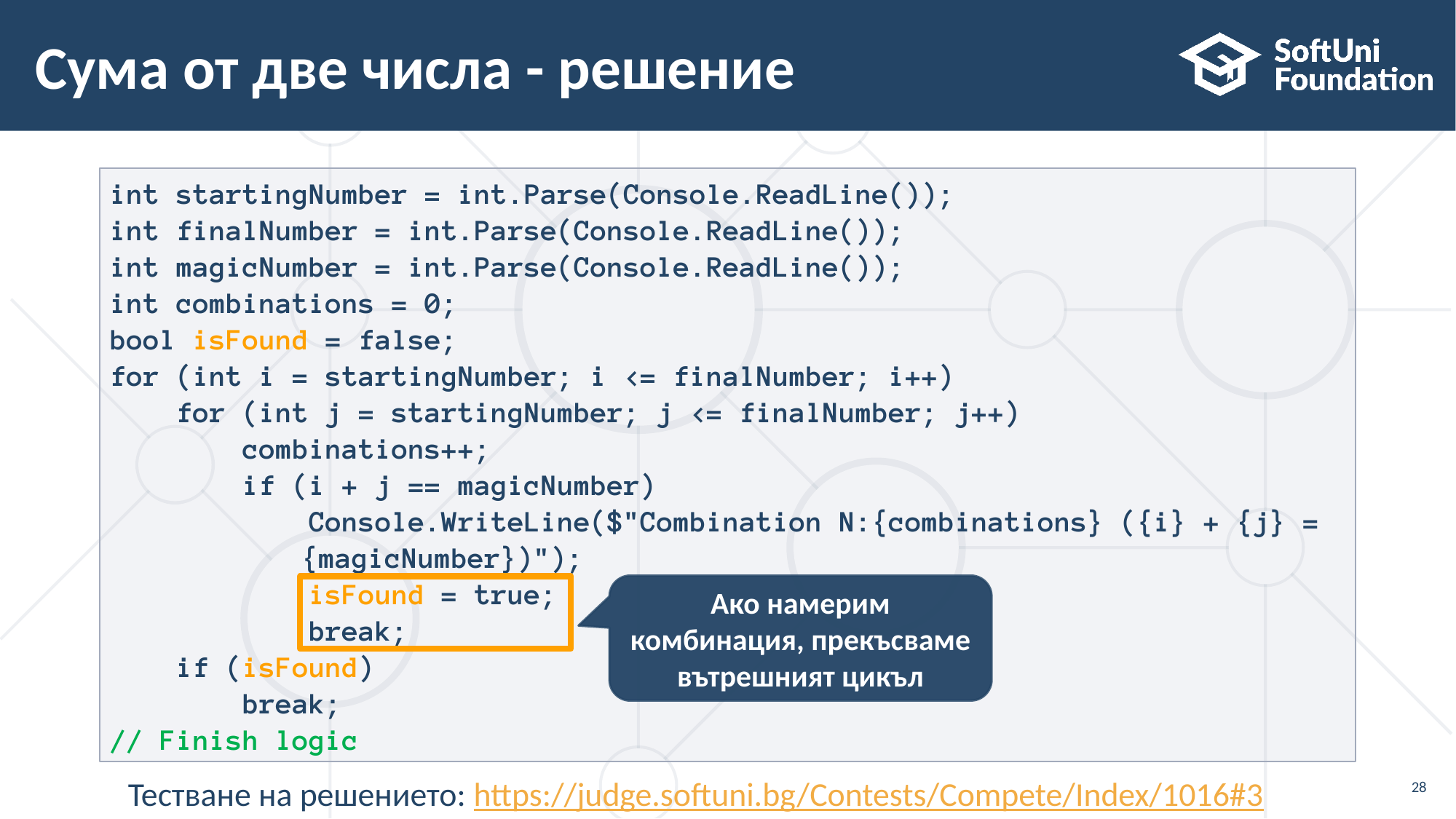

# Сума от две числа - решение
int startingNumber = int.Parse(Console.ReadLine());
int finalNumber = int.Parse(Console.ReadLine());
int magicNumber = int.Parse(Console.ReadLine());
int combinations = 0;
bool isFound = false;
for (int i = startingNumber; i <= finalNumber; i++)
    for (int j = startingNumber; j <= finalNumber; j++)
        combinations++;
        if (i + j == magicNumber)
            Console.WriteLine($"Combination N:{combinations} ({i} + {j} = 	     {magicNumber})");
            isFound = true;
            break;
    if (isFound)
        break;
// Finish logic
Ако намерим комбинация, прекъсваме вътрешният цикъл

Тестване на решението: https://judge.softuni.bg/Contests/Compete/Index/1016#3
28